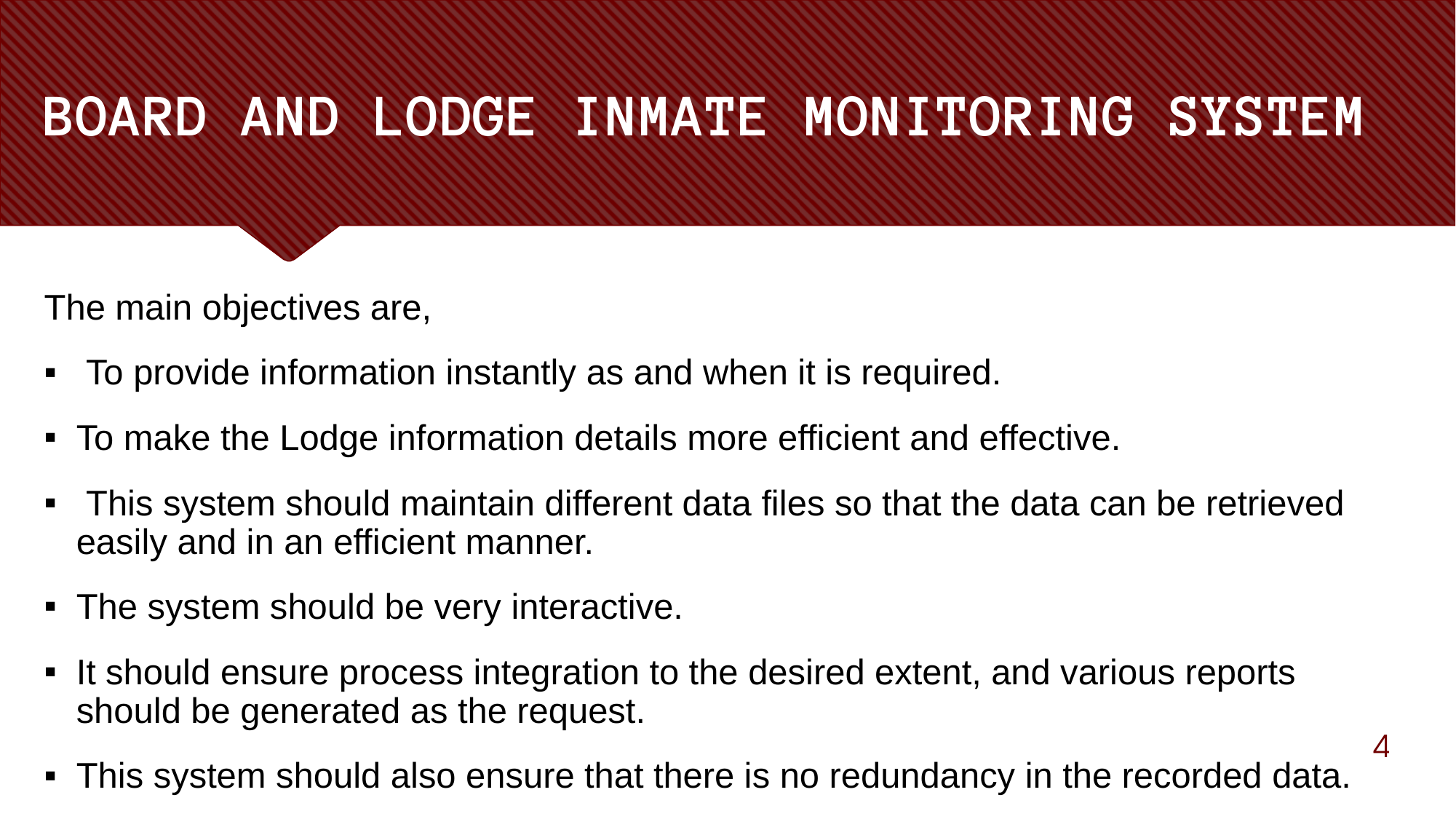

# BOARD AND LODGE INMATE MONITORING SYSTEM

The main objectives are,
 To provide information instantly as and when it is required.
To make the Lodge information details more efficient and effective.
 This system should maintain different data files so that the data can be retrieved easily and in an efficient manner.
The system should be very interactive.
It should ensure process integration to the desired extent, and various reports should be generated as the request.
This system should also ensure that there is no redundancy in the recorded data.
4